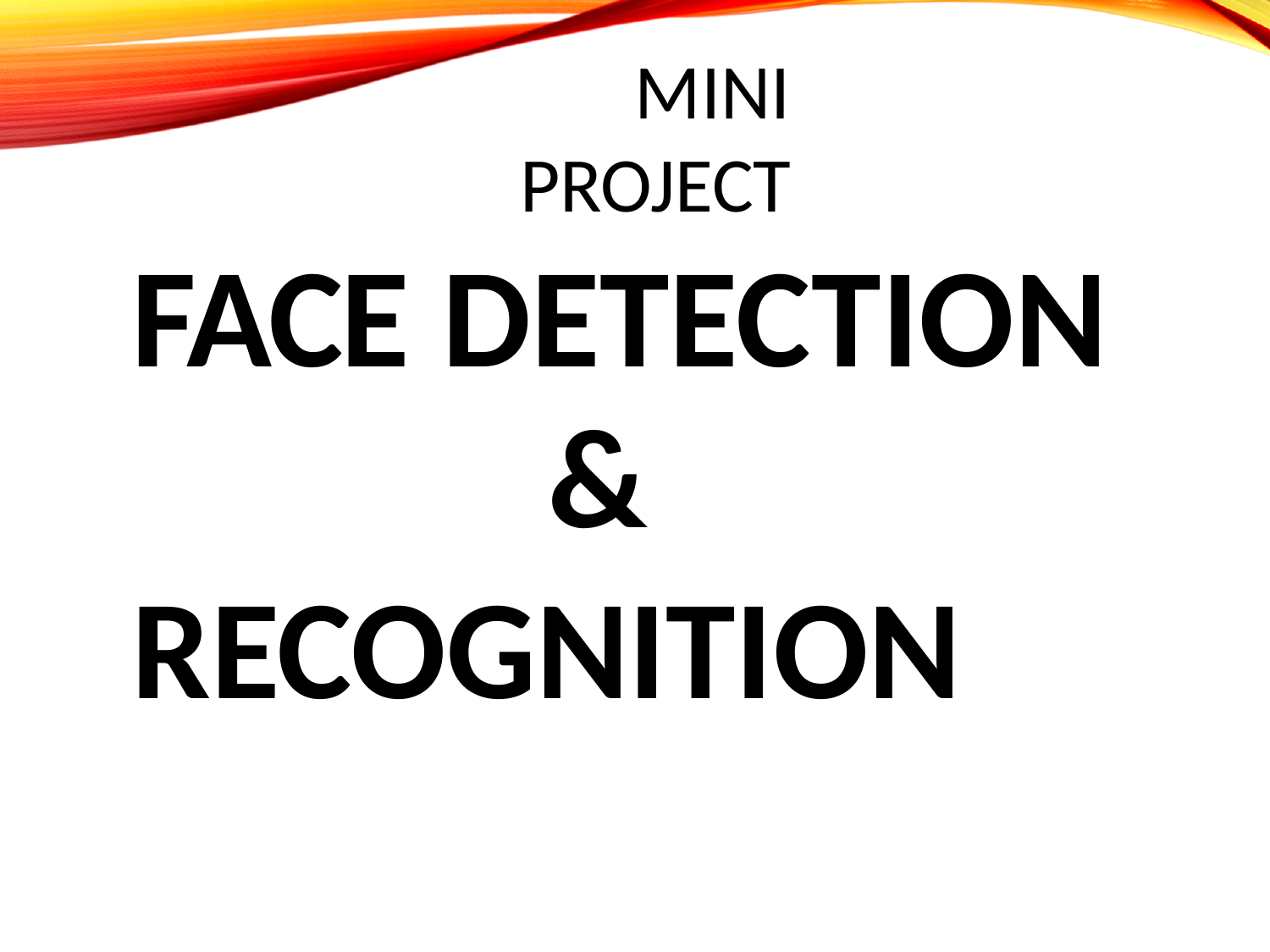

# MINI PROJECT
FACE DETECTION
&
RECOGNITION